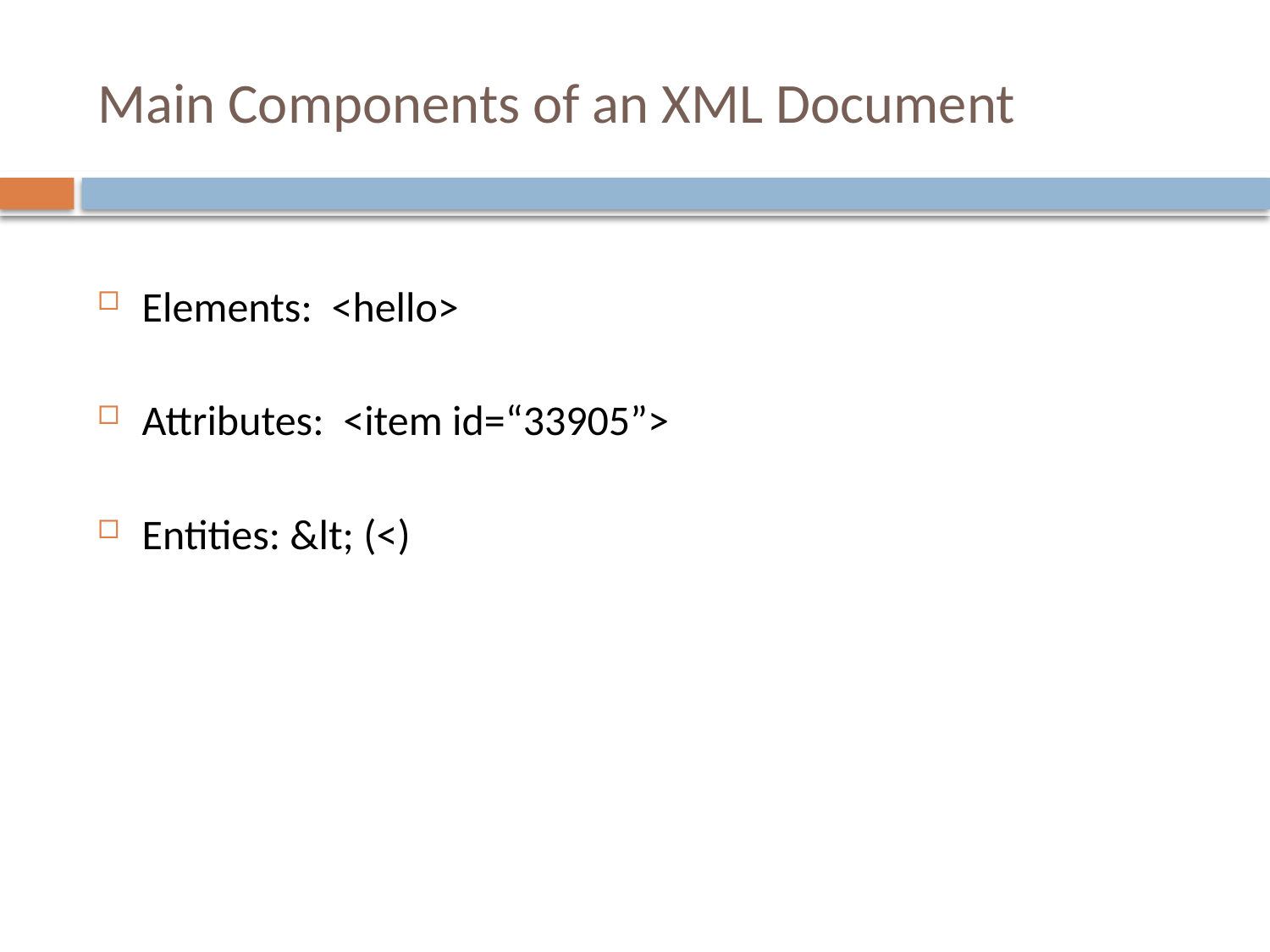

# Main Components of an XML Document
Elements:  <hello>
Attributes:  <item id=“33905”>
Entities: &lt; (<)